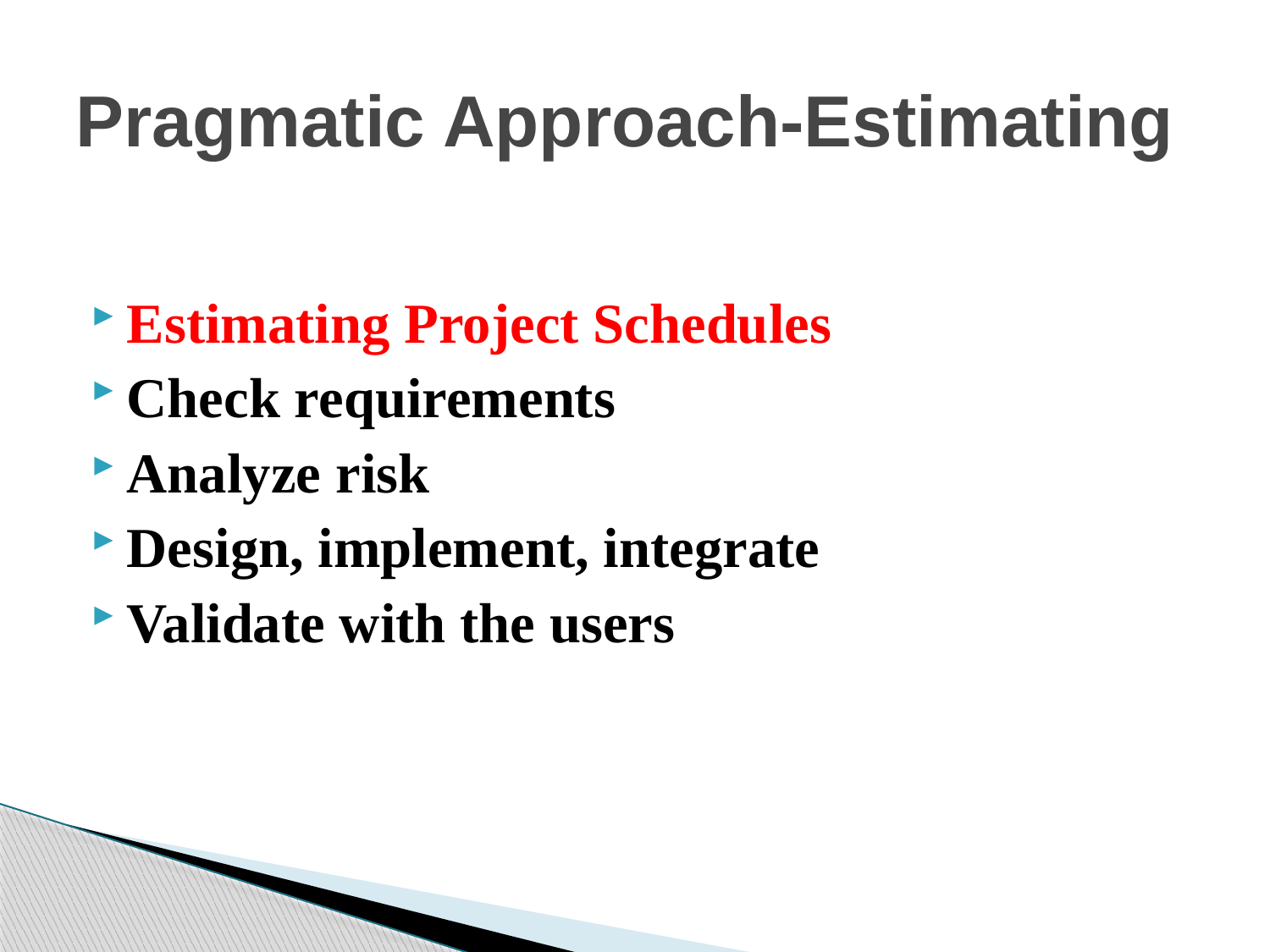

# Pragmatic Approach-Estimating

Estimating Project Schedules
Check requirements
Analyze risk
Design, implement, integrate
Validate with the users